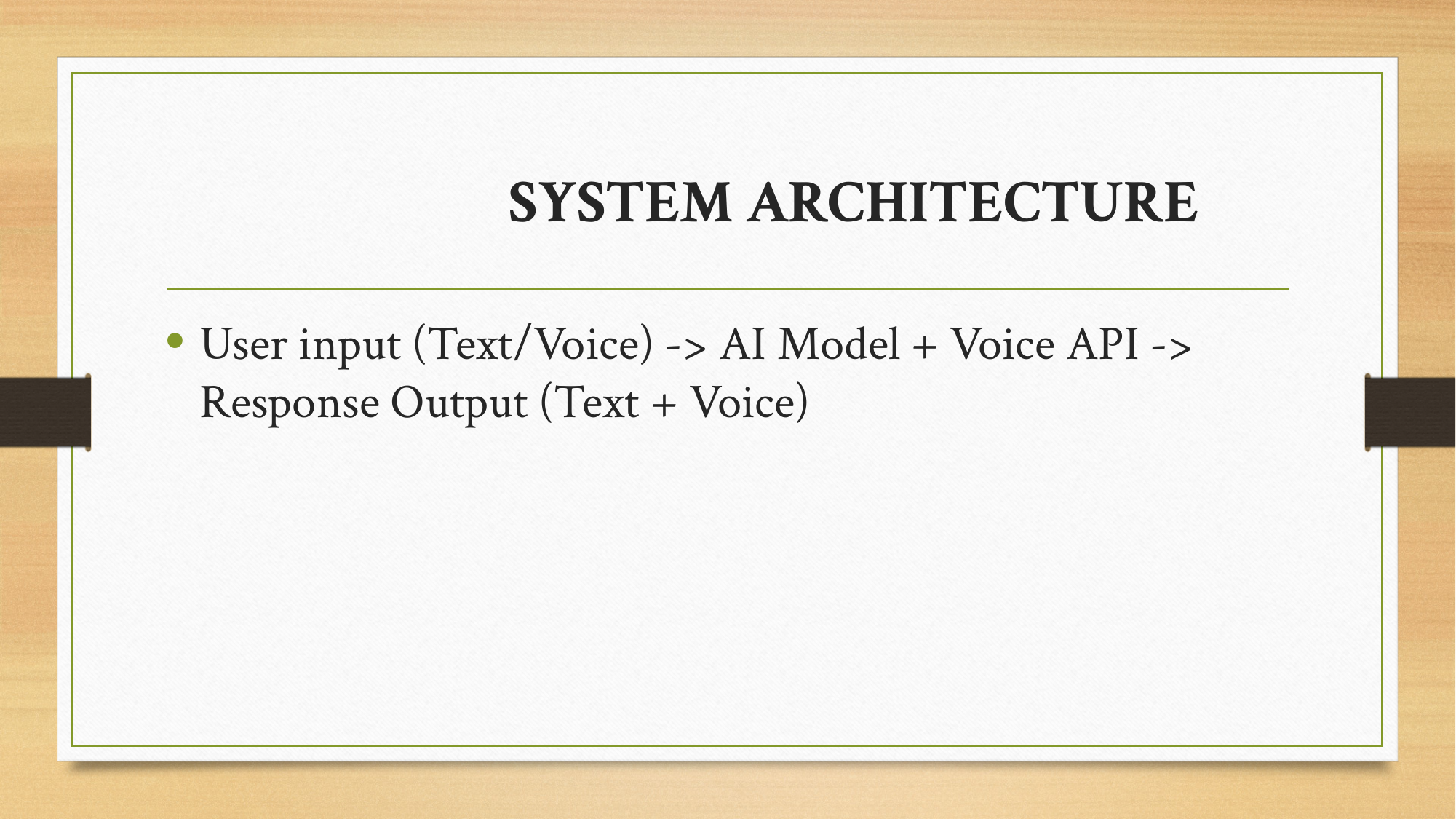

# SYSTEM ARCHITECTURE
User input (Text/Voice) -> AI Model + Voice API -> Response Output (Text + Voice)